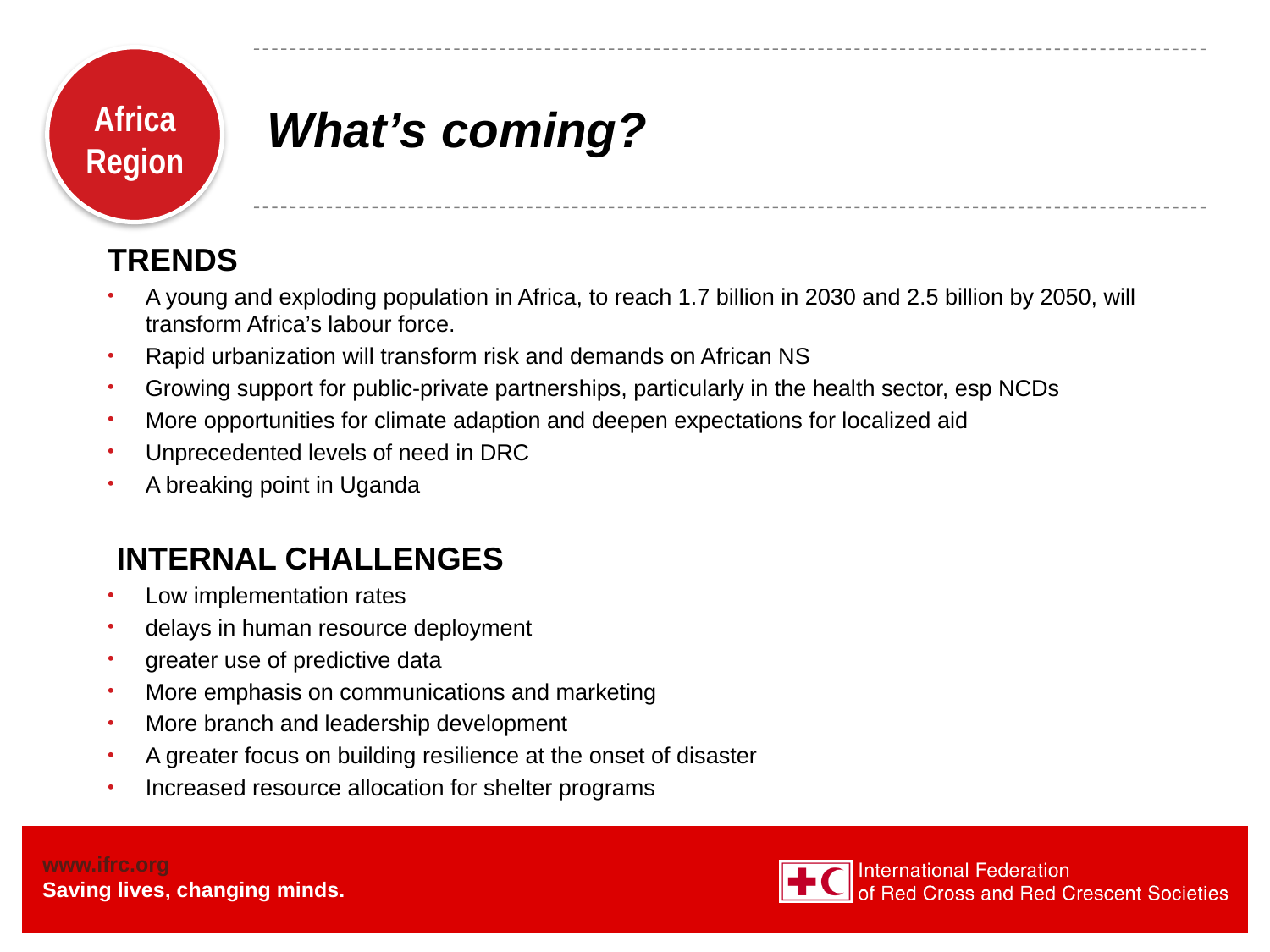

# What’s coming?
TRENDS
A young and exploding population in Africa, to reach 1.7 billion in 2030 and 2.5 billion by 2050, will transform Africa’s labour force.
Rapid urbanization will transform risk and demands on African NS
Growing support for public-private partnerships, particularly in the health sector, esp NCDs
More opportunities for climate adaption and deepen expectations for localized aid
Unprecedented levels of need in DRC
A breaking point in Uganda

 INTERNAL CHALLENGES
Low implementation rates
delays in human resource deployment
greater use of predictive data
More emphasis on communications and marketing
More branch and leadership development
A greater focus on building resilience at the onset of disaster
Increased resource allocation for shelter programs